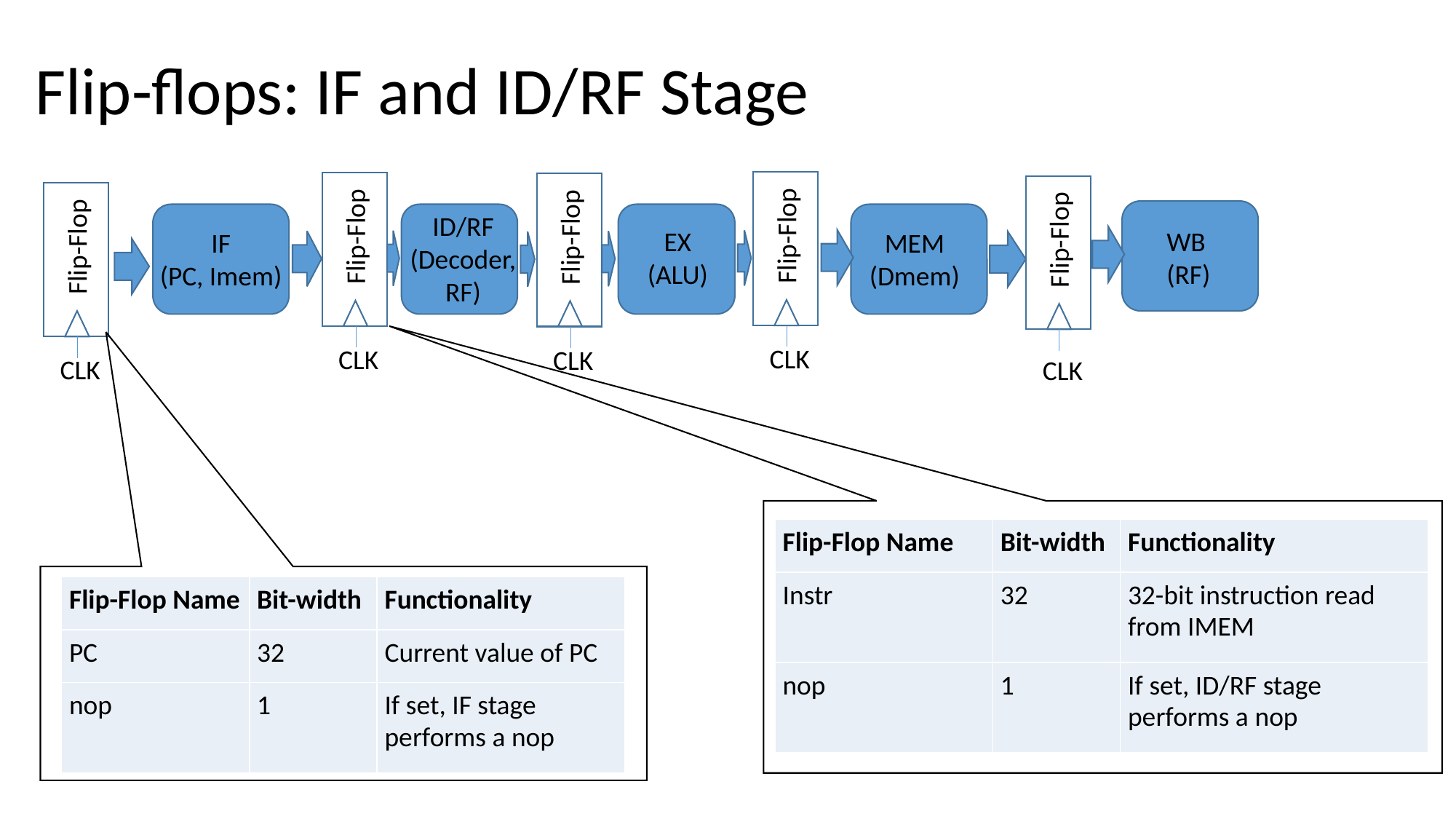

# Flip-flops: IF and ID/RF Stage

ID/RF
(Decoder, RF)

Flip-Flop
Flip-Flop
Flip-Flop
Flip-Flop
WB
(RF)
EX
(ALU)
IF
(PC, Imem)
MEM
(Dmem)
Flip-Flop

CLK
CLK
CLK
CLK
CLK

| Flip-Flop Name | Bit-width | Functionality |
| --- | --- | --- |
| Instr | 32 | 32-bit instruction read from IMEM |
| nop | 1 | If set, ID/RF stage performs a nop |

| Flip-Flop Name | Bit-width | Functionality |
| --- | --- | --- |
| PC | 32 | Current value of PC |
| nop | 1 | If set, IF stage performs a nop |